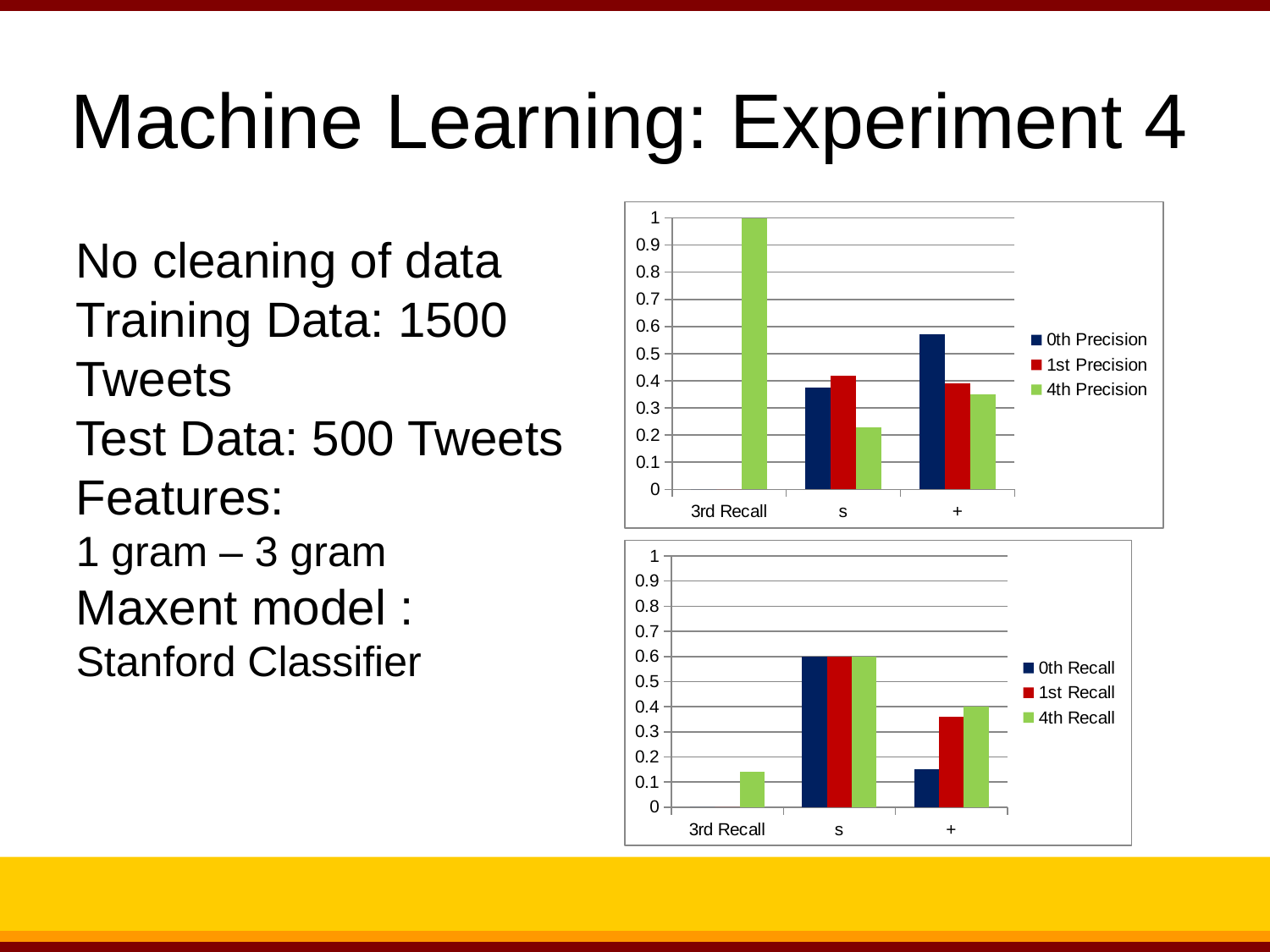

Machine Learning: Experiment 4

[unsupported chart]

No cleaning of data
Training Data: 1500 Tweets
Test Data: 500 Tweets
Features:
1 gram – 3 gram
Maxent model :
Stanford Classifier

[unsupported chart]